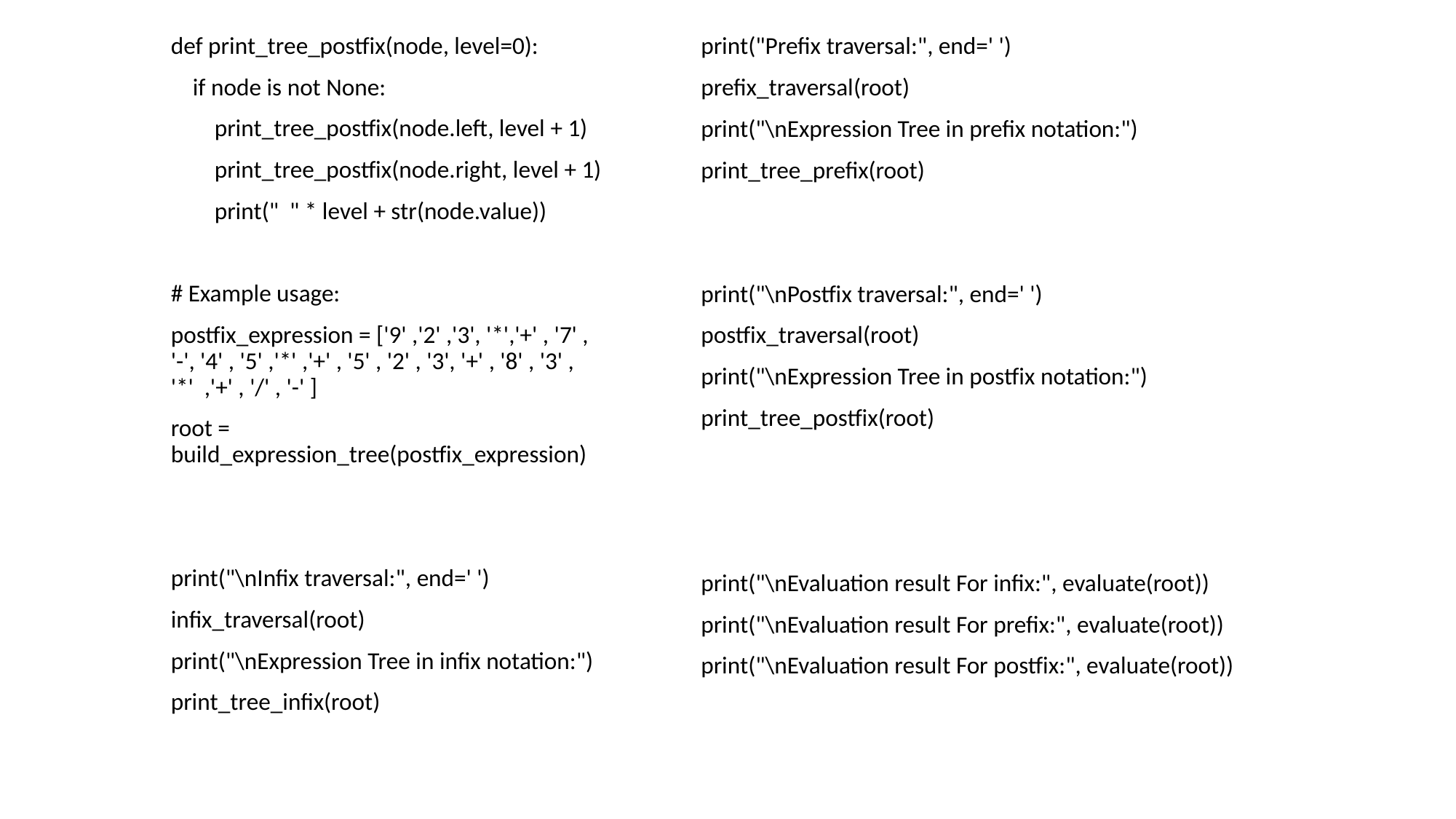

def print_tree_postfix(node, level=0):
    if node is not None:
        print_tree_postfix(node.left, level + 1)
        print_tree_postfix(node.right, level + 1)
        print("  " * level + str(node.value))

# Example usage:
postfix_expression = ['9' ,'2' ,'3', '*','+' , '7' , '-', '4' , '5' ,'*' ,'+' , '5' , '2' , '3', '+' , '8' , '3' , '*'  ,'+' , '/' , '-' ]
root = build_expression_tree(postfix_expression)

print("\nInfix traversal:", end=' ')
infix_traversal(root)
print("\nExpression Tree in infix notation:")
print_tree_infix(root)
print("Prefix traversal:", end=' ')
prefix_traversal(root)
print("\nExpression Tree in prefix notation:")
print_tree_prefix(root)

print("\nPostfix traversal:", end=' ')
postfix_traversal(root)
print("\nExpression Tree in postfix notation:")
print_tree_postfix(root)

print("\nEvaluation result For infix:", evaluate(root))
print("\nEvaluation result For prefix:", evaluate(root))
print("\nEvaluation result For postfix:", evaluate(root))